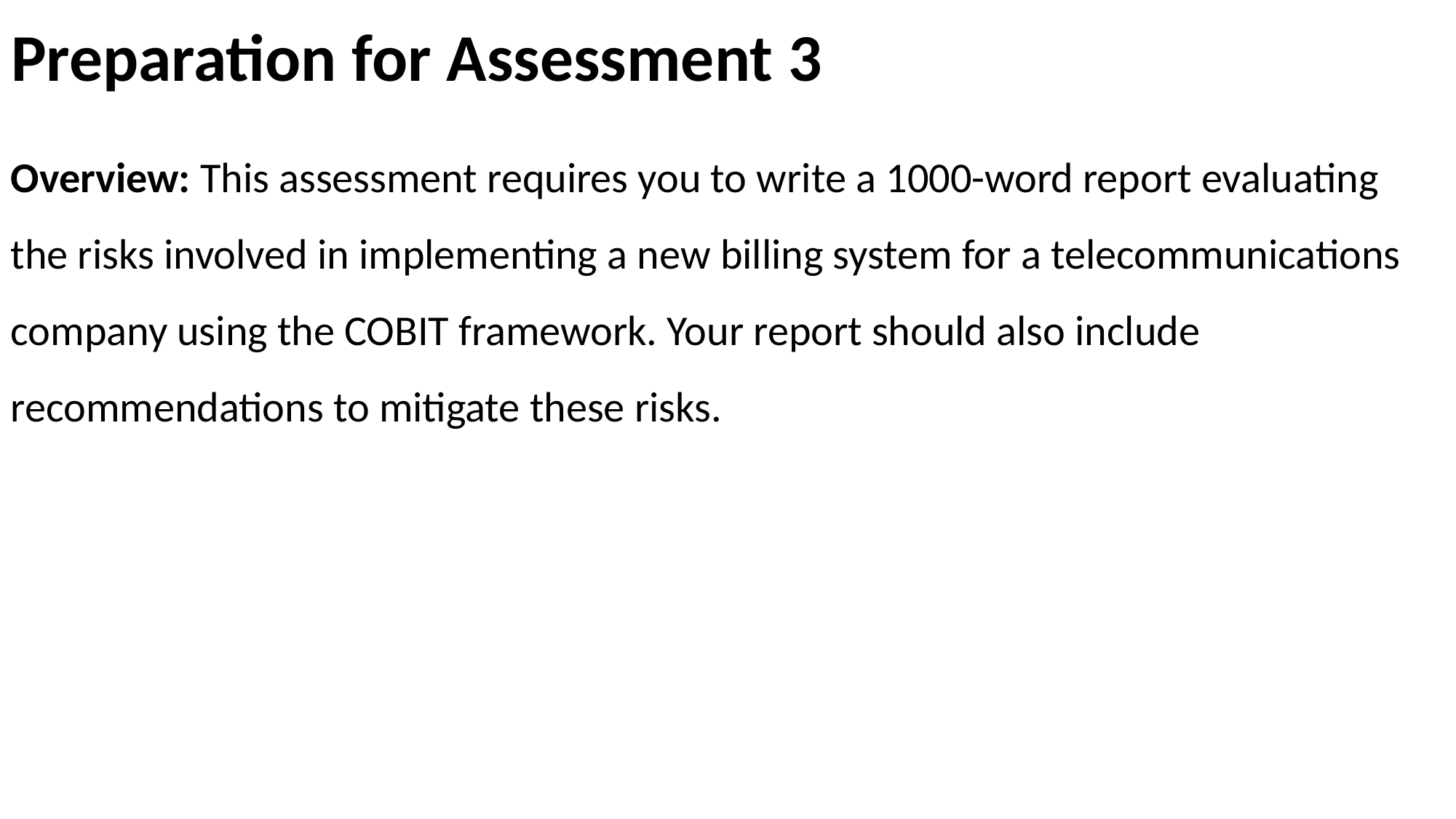

# Preparation for Assessment 3
Overview: This assessment requires you to write a 1000-word report evaluating the risks involved in implementing a new billing system for a telecommunications company using the COBIT framework. Your report should also include recommendations to mitigate these risks.